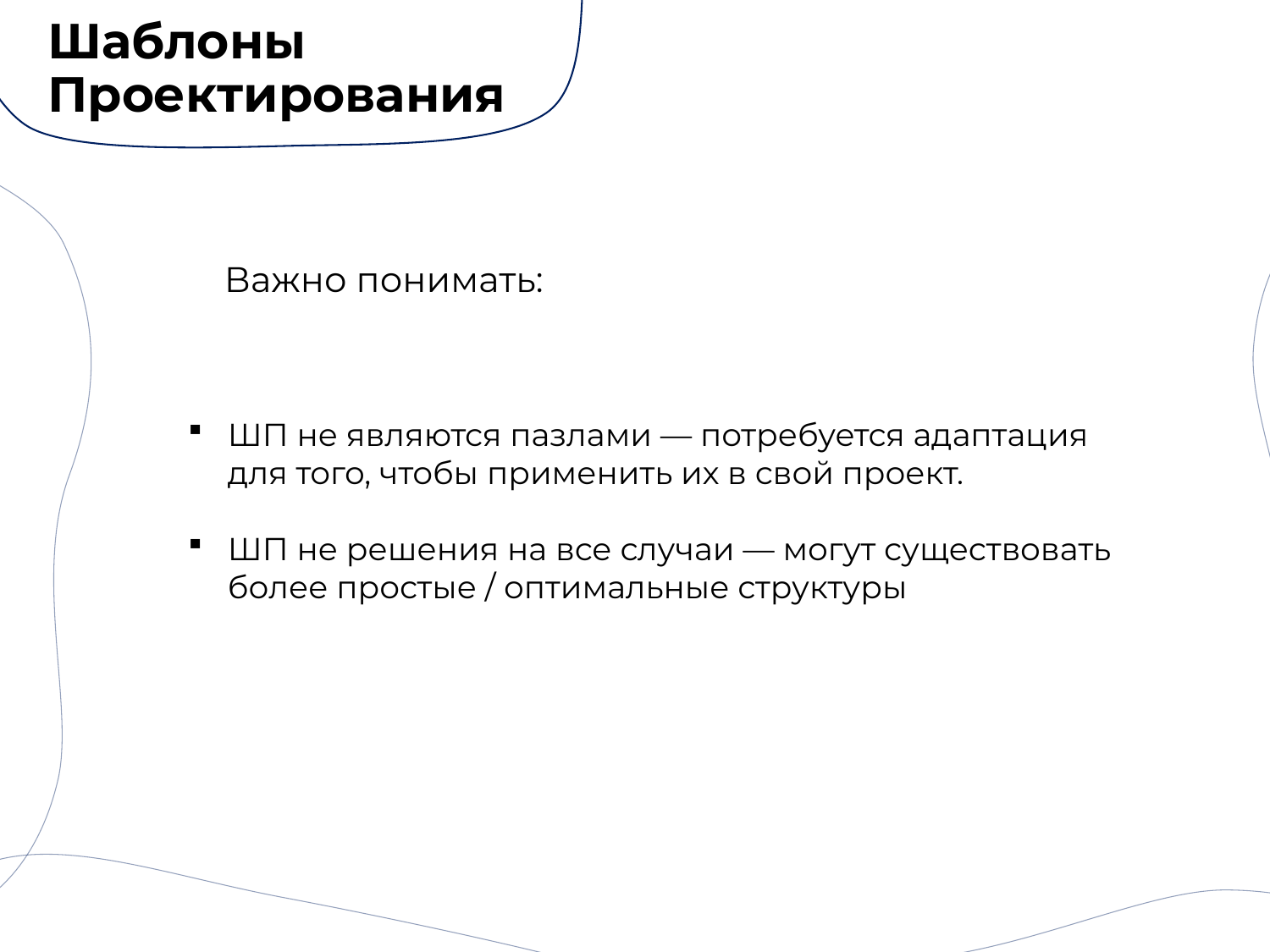

# Шаблоны Проектирования
	Важно понимать:
ШП не являются пазлами — потребуется адаптация для того, чтобы применить их в свой проект.

ШП не решения на все случаи — могут существовать более простые / оптимальные структуры